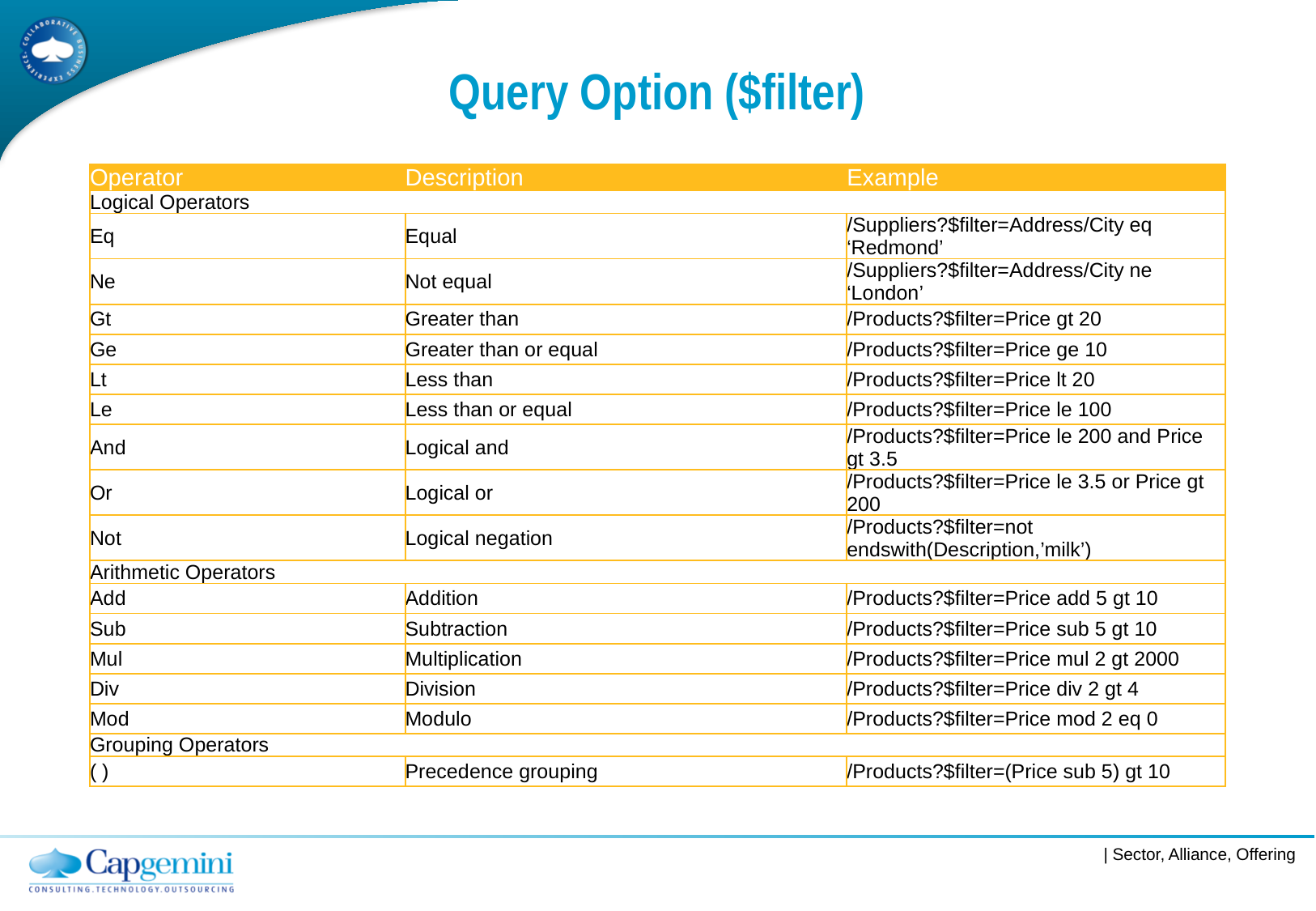

# Query Option ($filter)
| Operator | Description | Example |
| --- | --- | --- |
| Logical Operators |  |  |
| Eq | Equal | /Suppliers?$filter=Address/City eq ‘Redmond’ |
| Ne | Not equal | /Suppliers?$filter=Address/City ne ‘London’ |
| Gt | Greater than | /Products?$filter=Price gt 20 |
| Ge | Greater than or equal | /Products?$filter=Price ge 10 |
| Lt | Less than | /Products?$filter=Price lt 20 |
| Le | Less than or equal | /Products?$filter=Price le 100 |
| And | Logical and | /Products?$filter=Price le 200 and Price gt 3.5 |
| Or | Logical or | /Products?$filter=Price le 3.5 or Price gt 200 |
| Not | Logical negation | /Products?$filter=not endswith(Description,’milk’) |
| Arithmetic Operators |  |  |
| Add | Addition | /Products?$filter=Price add 5 gt 10 |
| Sub | Subtraction | /Products?$filter=Price sub 5 gt 10 |
| Mul | Multiplication | /Products?$filter=Price mul 2 gt 2000 |
| Div | Division | /Products?$filter=Price div 2 gt 4 |
| Mod | Modulo | /Products?$filter=Price mod 2 eq 0 |
| Grouping Operators |  |  |
| ( ) | Precedence grouping | /Products?$filter=(Price sub 5) gt 10 |